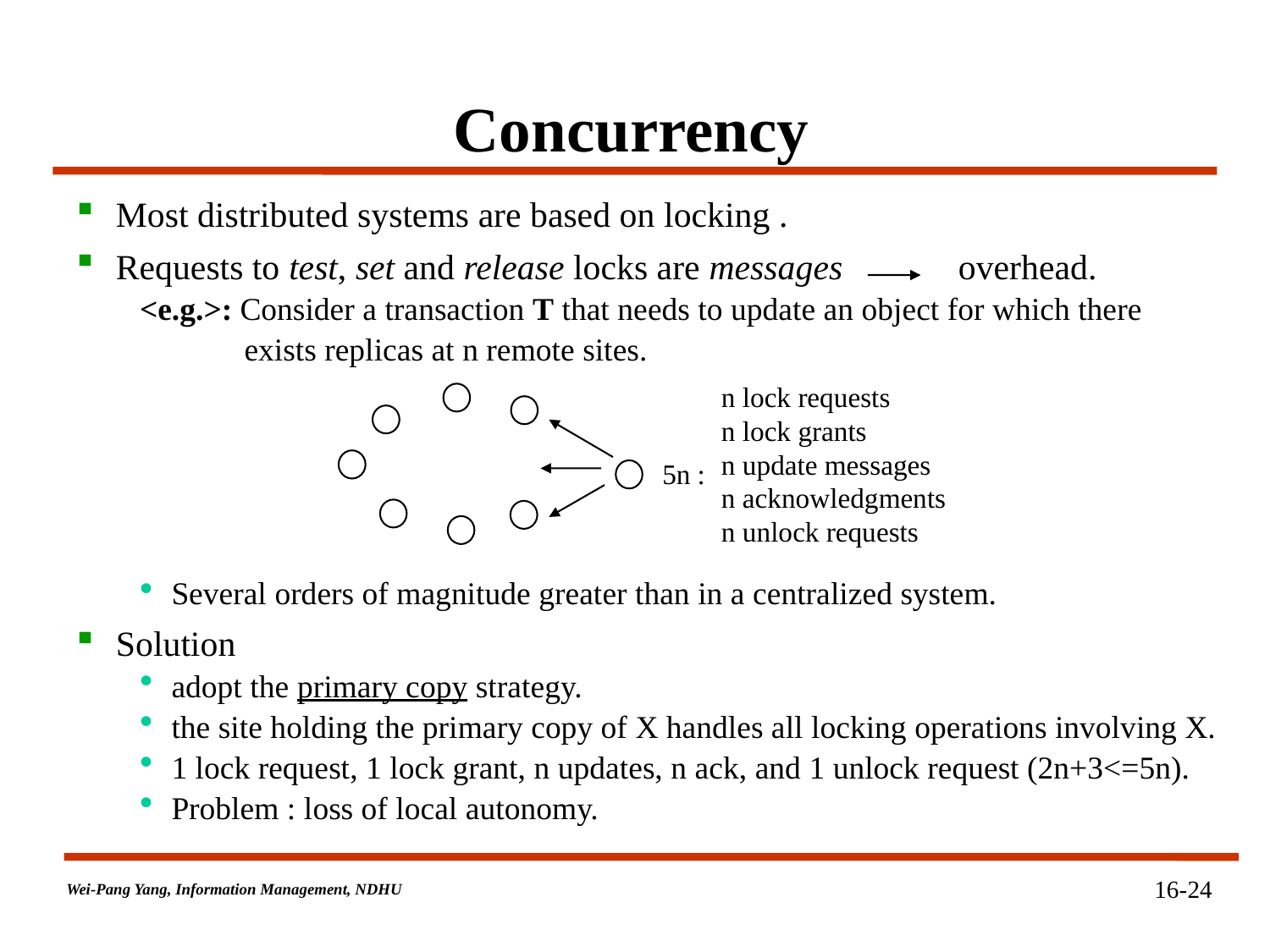

# Concurrency
Most distributed systems are based on locking .
Requests to test, set and release locks are messages             overhead.
<e.g.>: Consider a transaction T that needs to update an object for which there
             exists replicas at n remote sites.

Several orders of magnitude greater than in a centralized system.
Solution
adopt the primary copy strategy.
the site holding the primary copy of X handles all locking operations involving X.
1 lock request, 1 lock grant, n updates, n ack, and 1 unlock request (2n+3<=5n).
Problem : loss of local autonomy.

n lock requests
n lock grants
n update messages
n acknowledgments
n unlock requests

5n :